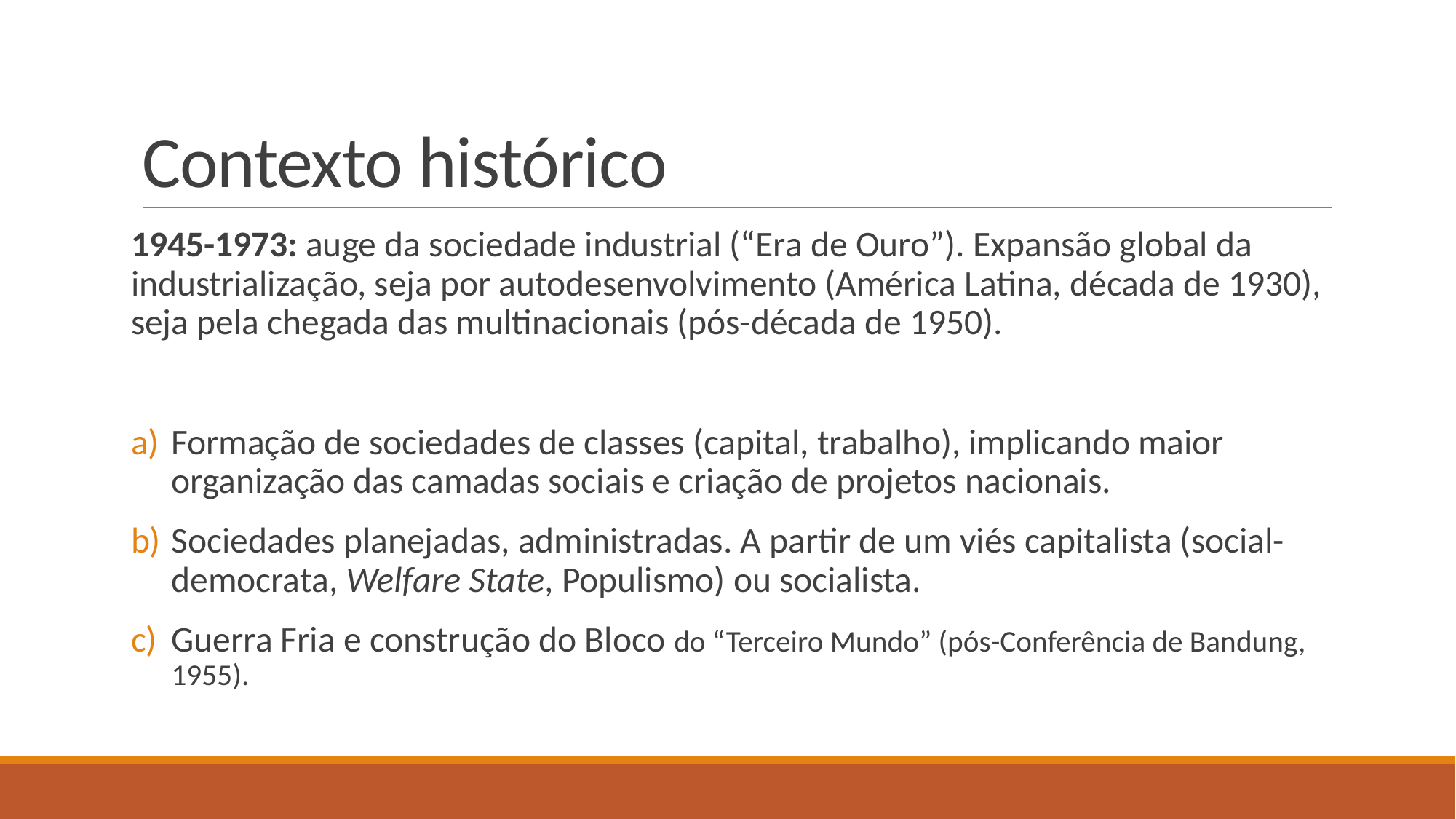

# Contexto histórico
1945-1973: auge da sociedade industrial (“Era de Ouro”). Expansão global da industrialização, seja por autodesenvolvimento (América Latina, década de 1930), seja pela chegada das multinacionais (pós-década de 1950).

Formação de sociedades de classes (capital, trabalho), implicando maior organização das camadas sociais e criação de projetos nacionais.
Sociedades planejadas, administradas. A partir de um viés capitalista (social-democrata, Welfare State, Populismo) ou socialista.
Guerra Fria e construção do Bloco do “Terceiro Mundo” (pós-Conferência de Bandung, 1955).